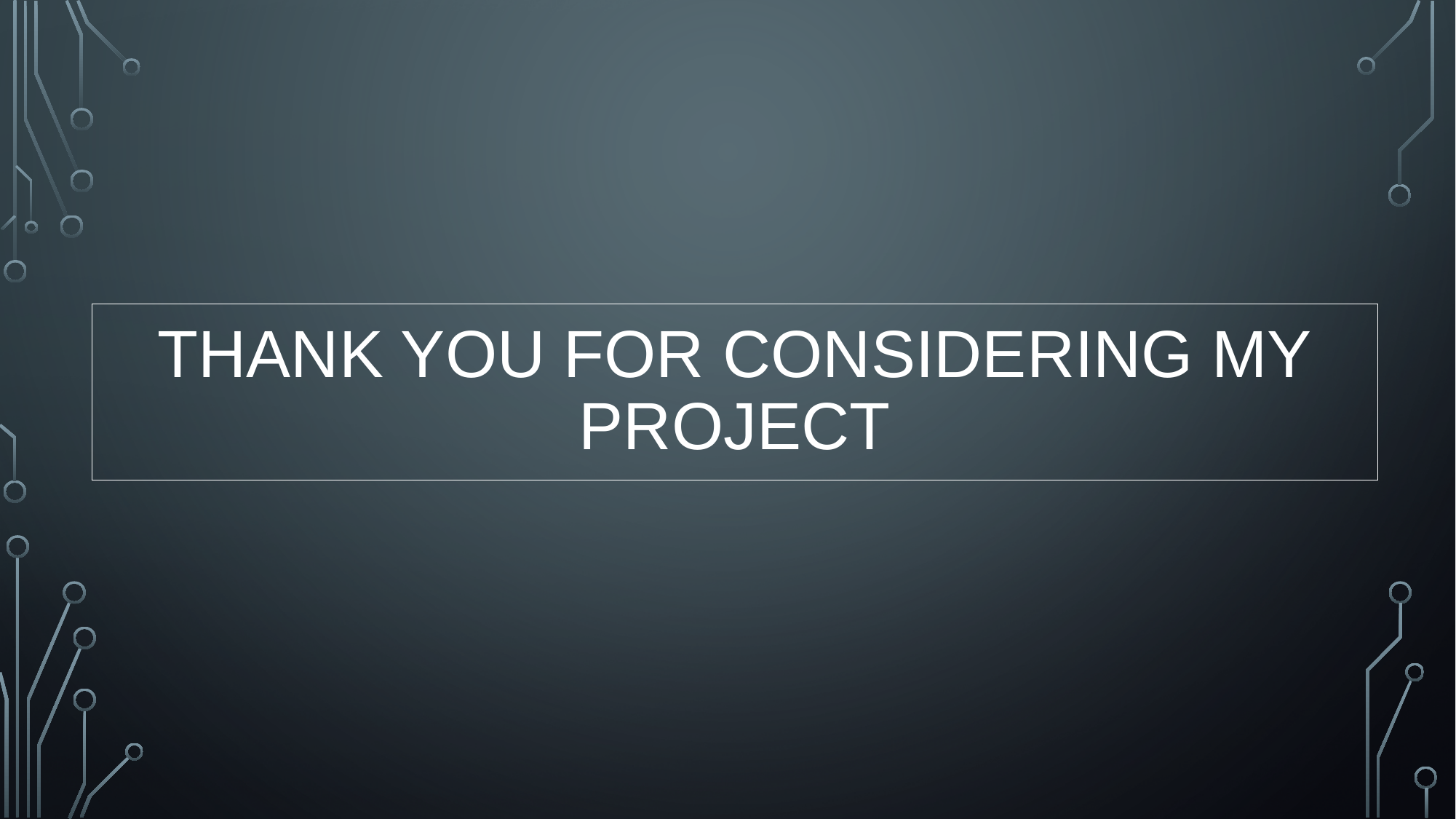

# Thank you for considering my project